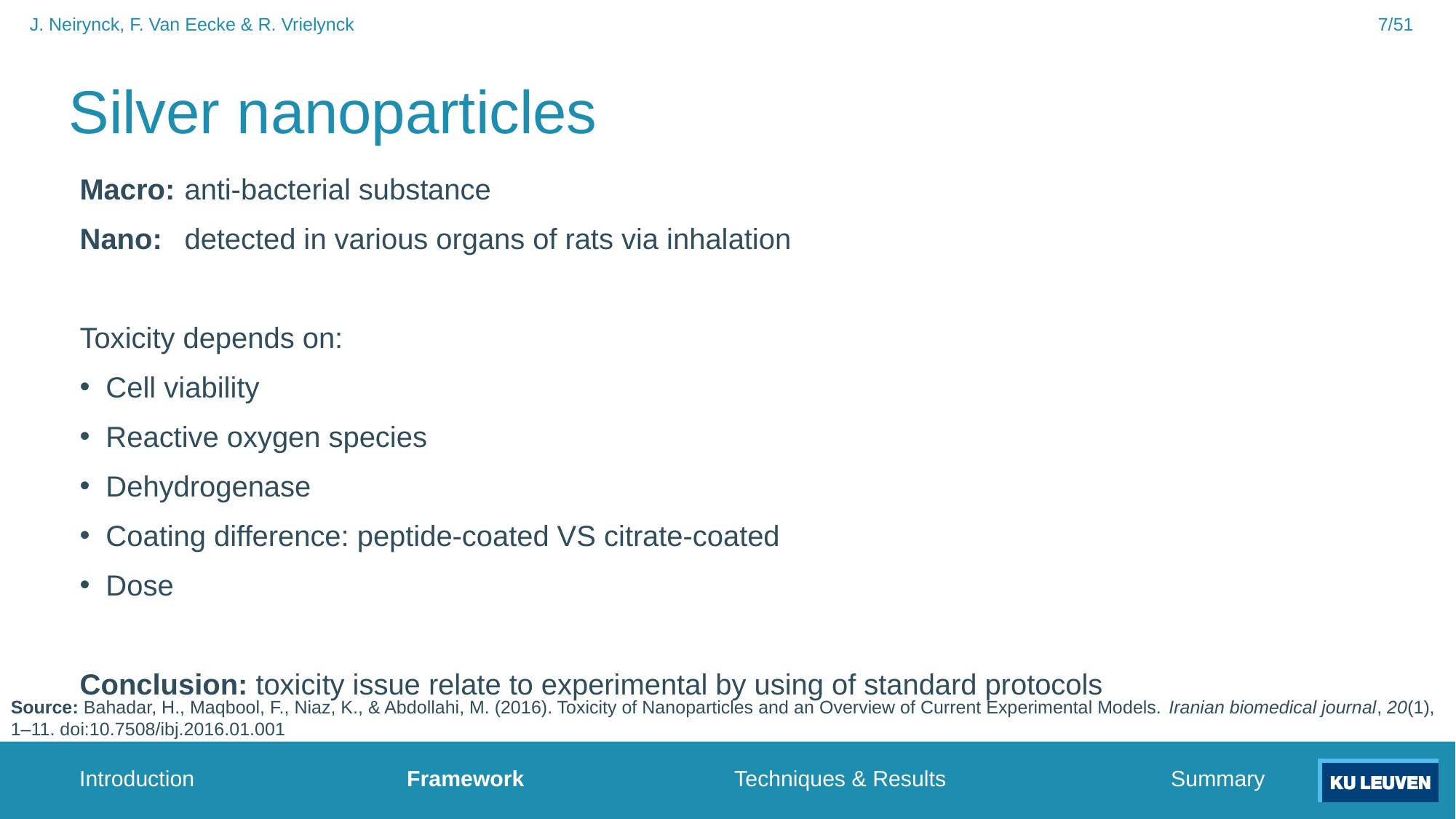

7/51
J. Neirynck, F. Van Eecke & R. Vrielynck
# Silver nanoparticles
Macro:		anti-bacterial substance
Nano:		detected in various organs of rats via inhalation

Toxicity depends on:
Cell viability
Reactive oxygen species
Dehydrogenase
Coating difference: peptide-coated VS citrate-coated
Dose

Conclusion: toxicity issue relate to experimental by using of standard protocols
Source: Bahadar, H., Maqbool, F., Niaz, K., & Abdollahi, M. (2016). Toxicity of Nanoparticles and an Overview of Current Experimental Models. Iranian biomedical journal, 20(1), 1–11. doi:10.7508/ibj.2016.01.001
Introduction		Framework		Techniques & Results			Summary